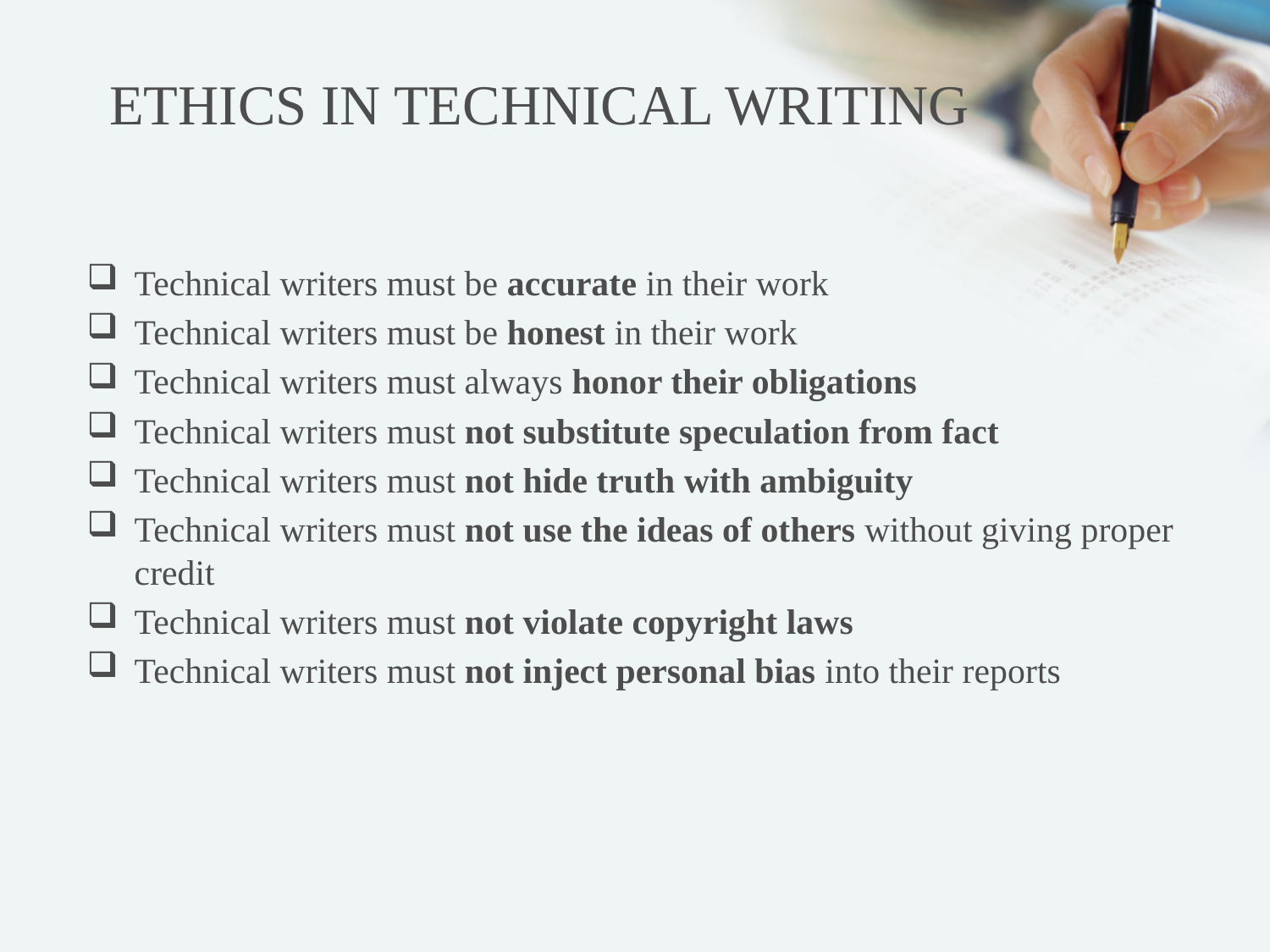

# ETHICS IN TECHNICAL WRITING
Technical writers must be accurate in their work
Technical writers must be honest in their work
Technical writers must always honor their obligations
Technical writers must not substitute speculation from fact
Technical writers must not hide truth with ambiguity
Technical writers must not use the ideas of others without giving proper credit
Technical writers must not violate copyright laws
Technical writers must not inject personal bias into their reports